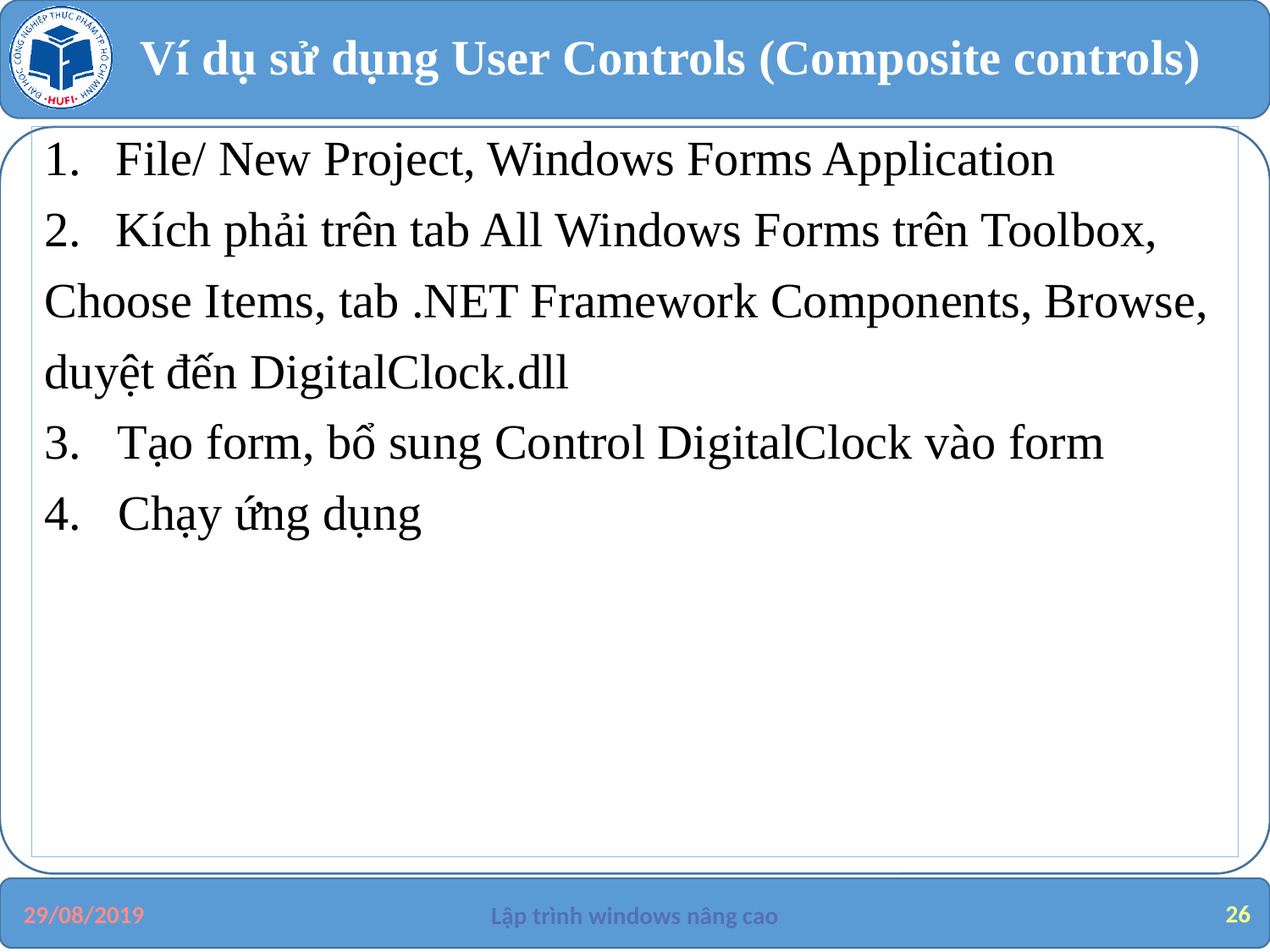

# Ví dụ sử dụng User Controls (Composite controls)
File/ New Project, Windows Forms Application
Kích phải trên tab All Windows Forms trên Toolbox,
Choose Items, tab .NET Framework Components, Browse,
duyệt đến DigitalClock.dll
3.   Tạo form, bổ sung Control DigitalClock vào form
4.   Chạy ứng dụng

26
29/08/2019
Lập trình windows nâng cao